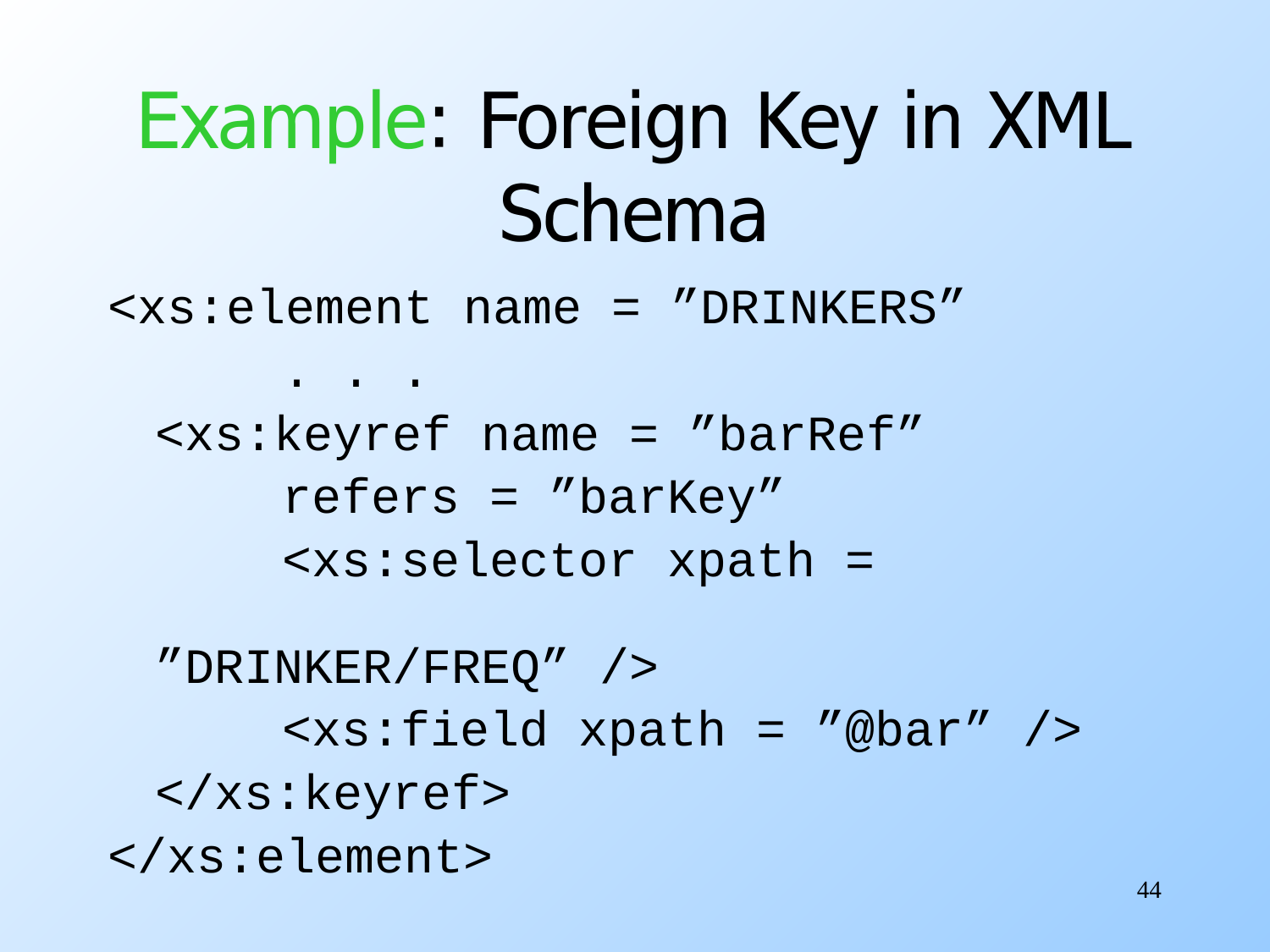

# Example: Foreign Key in XML Schema
<xs:element name = ”DRINKERS”
		. . .
	<xs:keyref name = ”barRef”
		refers = ”barKey”
		<xs:selector xpath =   		        		”DRINKER/FREQ” />
		<xs:field xpath = ”@bar” />
	</xs:keyref>
</xs:element>
44